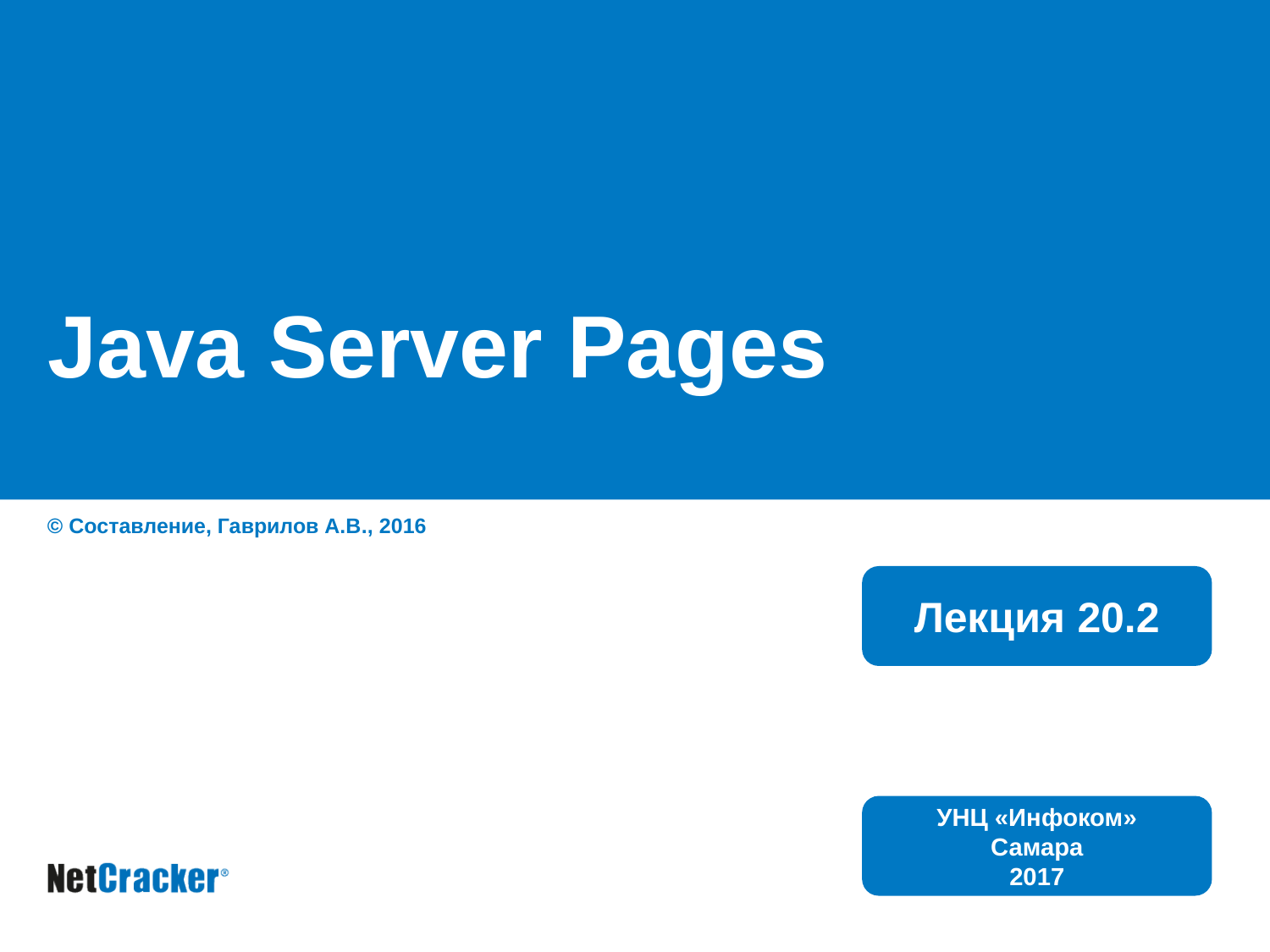

# Java Server Pages
© Составление, Гаврилов А.В., 2016
Лекция 20.2
УНЦ «Инфоком»
Самара
2017